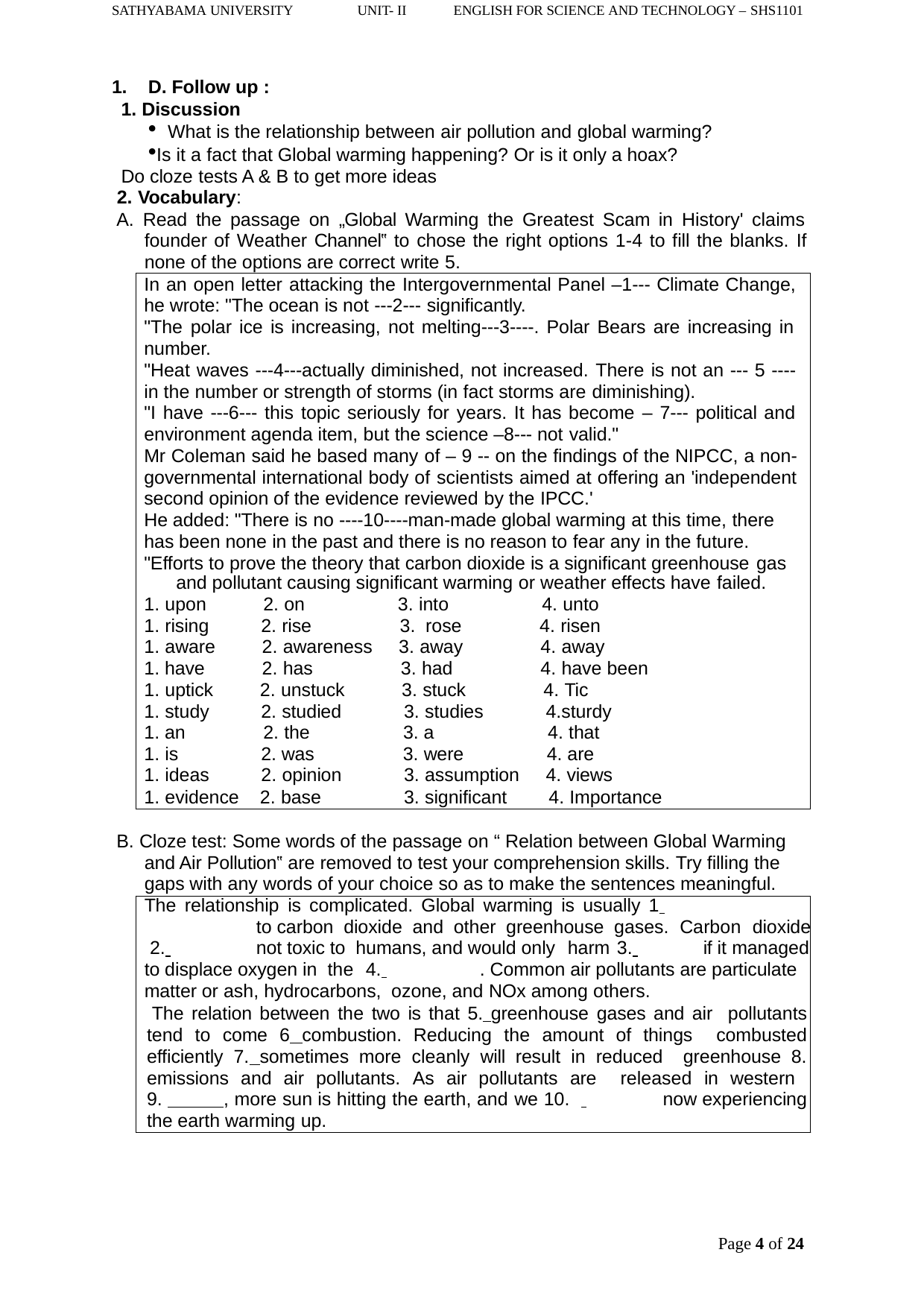

SATHYABAMA UNIVERSITY
UNIT- II
ENGLISH FOR SCIENCE AND TECHNOLOGY – SHS1101
D. Follow up :
Discussion
What is the relationship between air pollution and global warming?
Is it a fact that Global warming happening? Or is it only a hoax?  Do cloze tests A & B to get more ideas
Vocabulary:
A. Read the passage on „Global Warming the Greatest Scam in History' claims  founder of Weather Channel‟ to chose the right options 1-4 to fill the blanks. If  none of the options are correct write 5.
| In an open letter attacking the Intergovernmental Panel –1--- Climate Change, he wrote: "The ocean is not ---2--- significantly. "The polar ice is increasing, not melting---3----. Polar Bears are increasing in number. "Heat waves ---4---actually diminished, not increased. There is not an --- 5 ---- in the number or strength of storms (in fact storms are diminishing). "I have ---6--- this topic seriously for years. It has become – 7--- political and environment agenda item, but the science –8--- not valid." Mr Coleman said he based many of – 9 -- on the findings of the NIPCC, a non- governmental international body of scientists aimed at offering an 'independent second opinion of the evidence reviewed by the IPCC.' He added: "There is no ----10----man-made global warming at this time, there has been none in the past and there is no reason to fear any in the future. "Efforts to prove the theory that carbon dioxide is a significant greenhouse gas and pollutant causing significant warming or weather effects have failed. |  |  |  |
| --- | --- | --- | --- |
| 1. upon | 2. on | 3. into | 4. unto |
| 1. rising | 2. rise | 3. rose | 4. risen |
| 1. aware | 2. awareness | 3. away | 4. away |
| 1. have | 2. has | 3. had | 4. have been |
| 1. uptick | 2. unstuck | 3. stuck | 4. Tic |
| 1. study | 2. studied | 3. studies | 4.sturdy |
| 1. an | 2. the | 3. a | 4. that |
| 1. is | 2. was | 3. were | 4. are |
| 1. ideas | 2. opinion | 3. assumption | 4. views |
| 1. evidence | 2. base | 3. significant | 4. Importance |
B. Cloze test: Some words of the passage on “ Relation between Global Warming  and Air Pollution‟ are removed to test your comprehension skills. Try filling the  gaps with any words of your choice so as to make the sentences meaningful.  The relationship is complicated. Global warming is usually 1 		to carbon  dioxide  and  other  greenhouse  gases.  Carbon  dioxide  2. 	not toxic to  humans, and would only  harm 3. 	if it managed to displace oxygen in  the  4. 	. Common air pollutants are particulate matter or ash, hydrocarbons,  ozone, and NOx among others.
The relation between the two is that 5. greenhouse gases and air  pollutants tend to come 6 combustion. Reducing the amount of things  combusted efficiently 7. sometimes more cleanly will result in reduced  greenhouse 8. emissions and air pollutants. As air pollutants are  released in western  9.           , more sun is hitting the earth, and we 10.   	           now experiencing the earth warming up.

Page 4 of 24